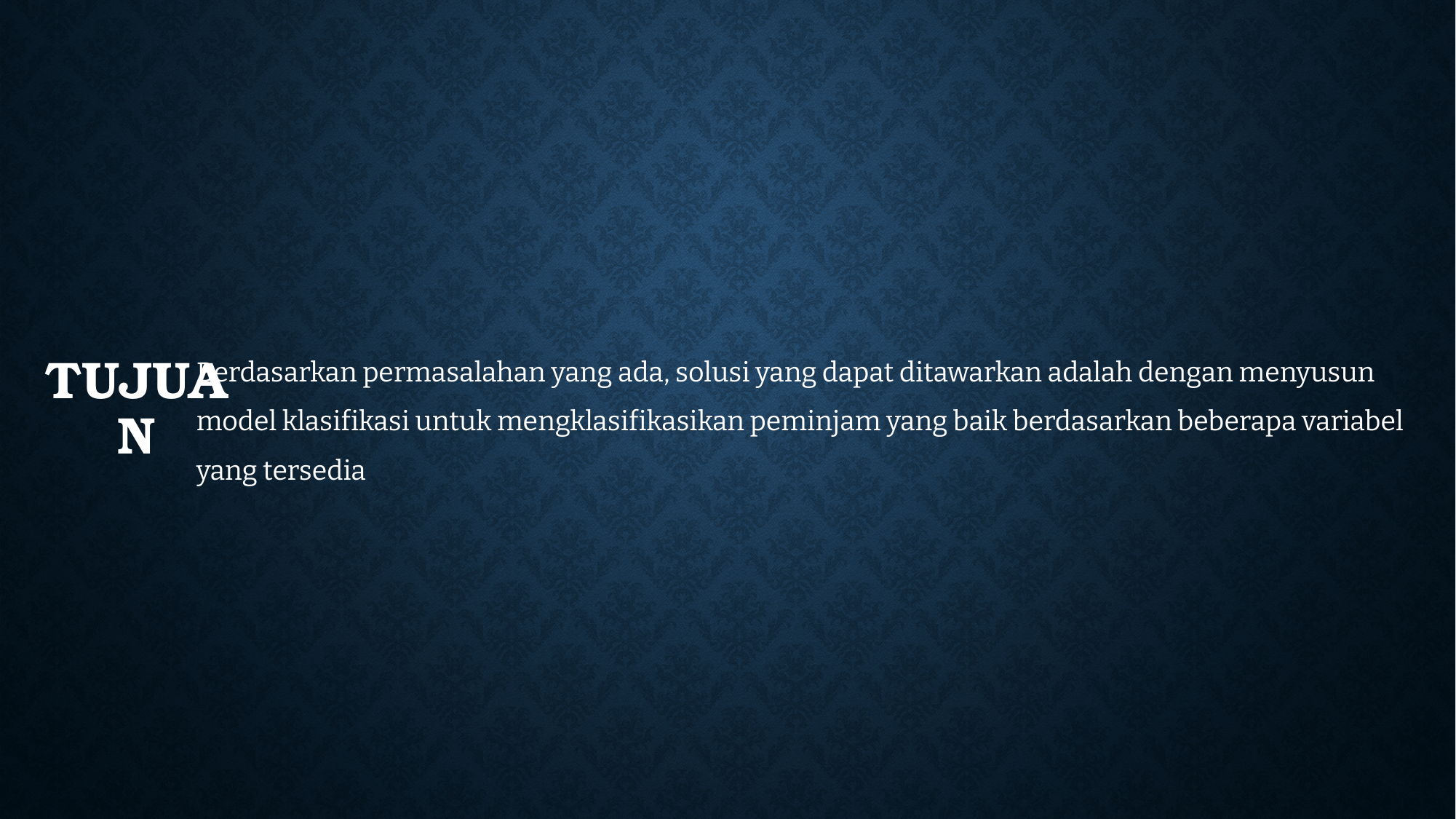

# tujuan
Berdasarkan permasalahan yang ada, solusi yang dapat ditawarkan adalah dengan menyusun model klasifikasi untuk mengklasifikasikan peminjam yang baik berdasarkan beberapa variabel yang tersedia